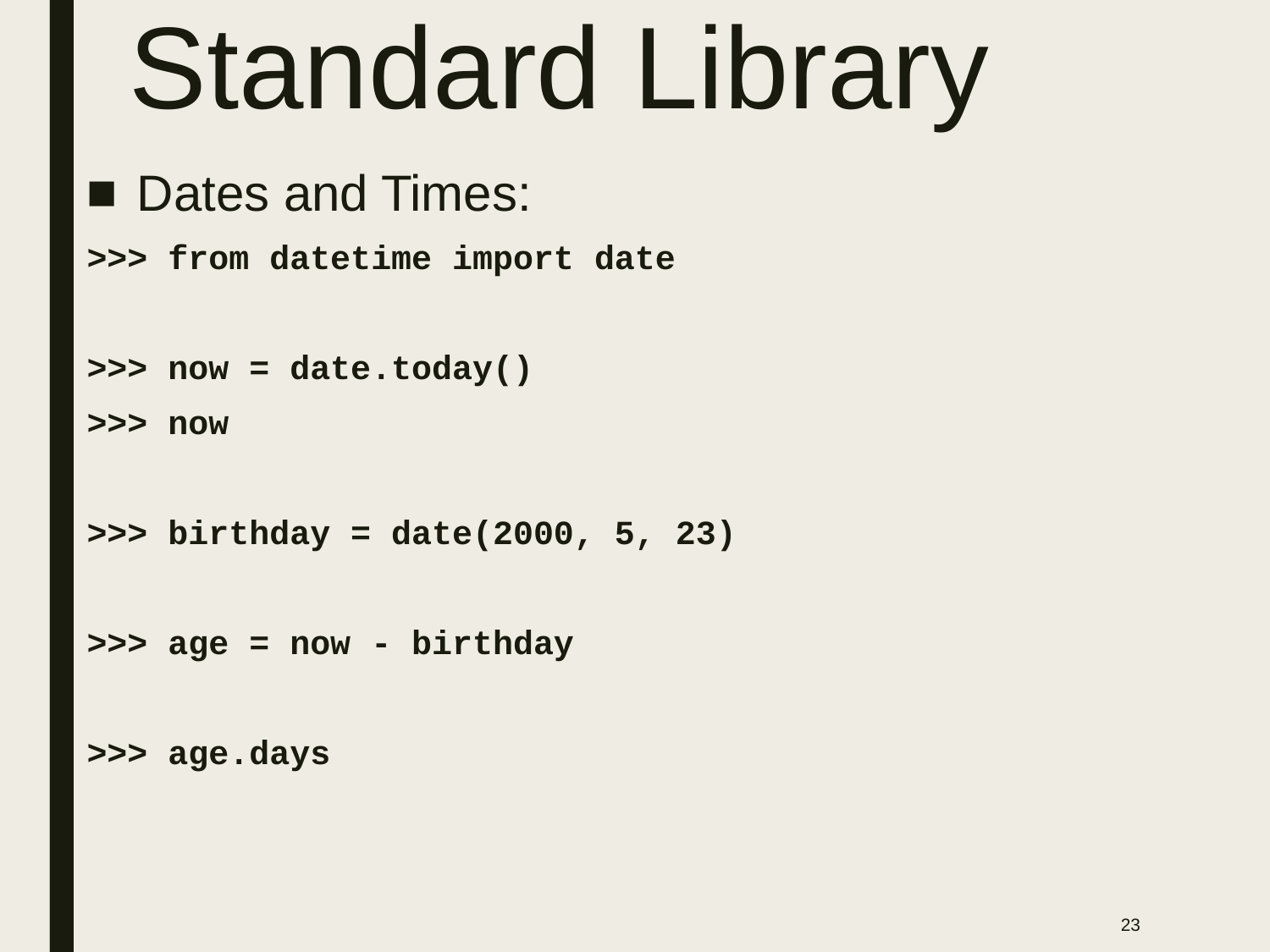

# Standard Library
Dates and Times:
>>> from datetime import date

>>> now = date.today()
>>> now

>>> birthday = date(2000, 5, 23)

>>> age = now - birthday

>>> age.days

23